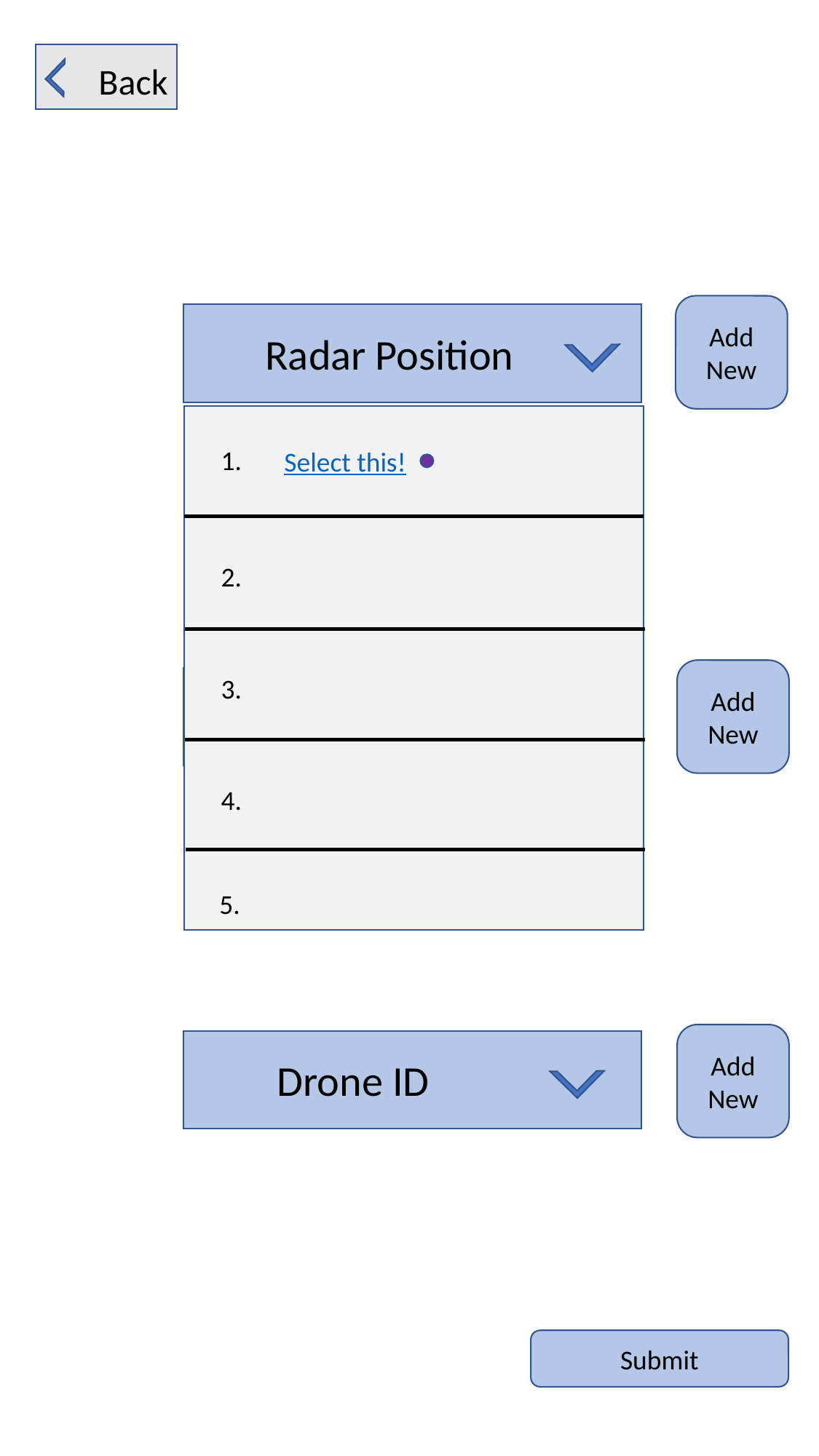

Back

Add New

Radar Position

Use my position
1.
Select this!

2.

Drone Position

Add New
3.

Allows user to select previously used (and saved) inputs
Drone Position

4.

Drone ID

5.
Add New

Drone ID

Submit